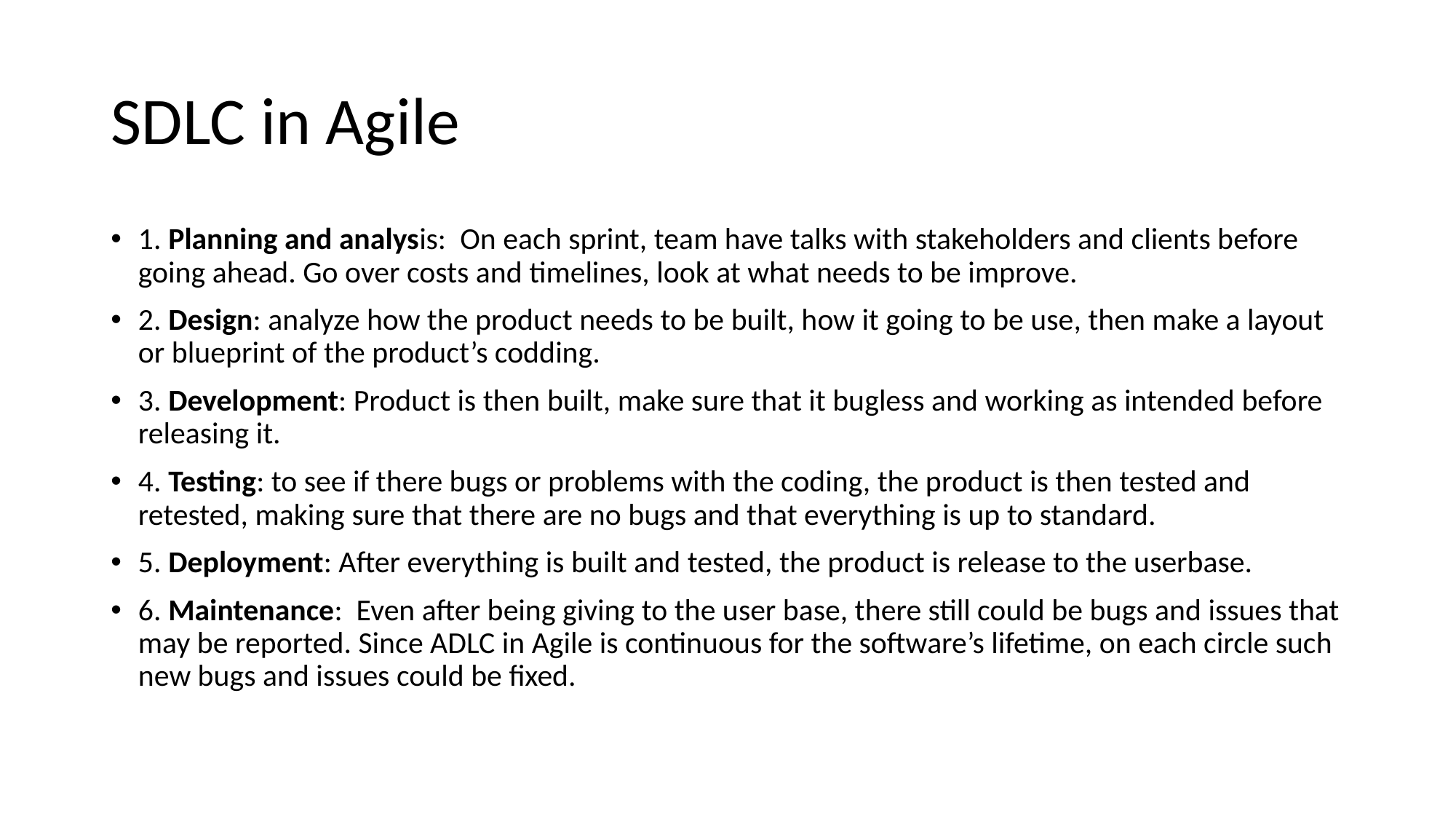

# SDLC in Agile
1. Planning and analysis:  On each sprint, team have talks with stakeholders and clients before going ahead. Go over costs and timelines, look at what needs to be improve.
2. Design: analyze how the product needs to be built, how it going to be use, then make a layout or blueprint of the product’s codding.
3. Development: Product is then built, make sure that it bugless and working as intended before releasing it.
4. Testing: to see if there bugs or problems with the coding, the product is then tested and retested, making sure that there are no bugs and that everything is up to standard.
5. Deployment: After everything is built and tested, the product is release to the userbase.
6. Maintenance:  Even after being giving to the user base, there still could be bugs and issues that may be reported. Since ADLC in Agile is continuous for the software’s lifetime, on each circle such new bugs and issues could be fixed.